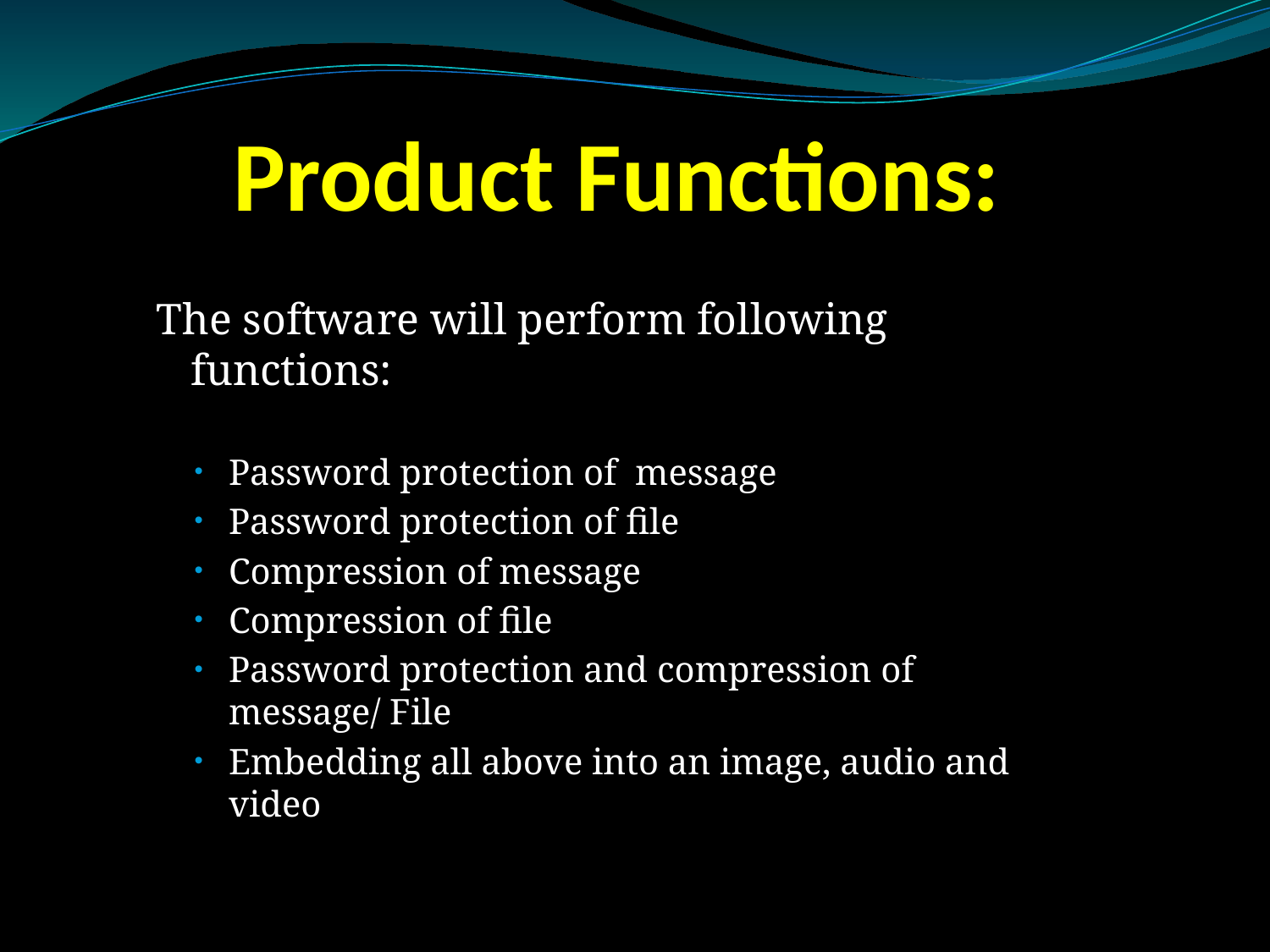

# Product Functions:
The software will perform following functions:

Password protection of  message
Password protection of file
Compression of message
Compression of file
Password protection and compression of message/ File
Embedding all above into an image, audio and video